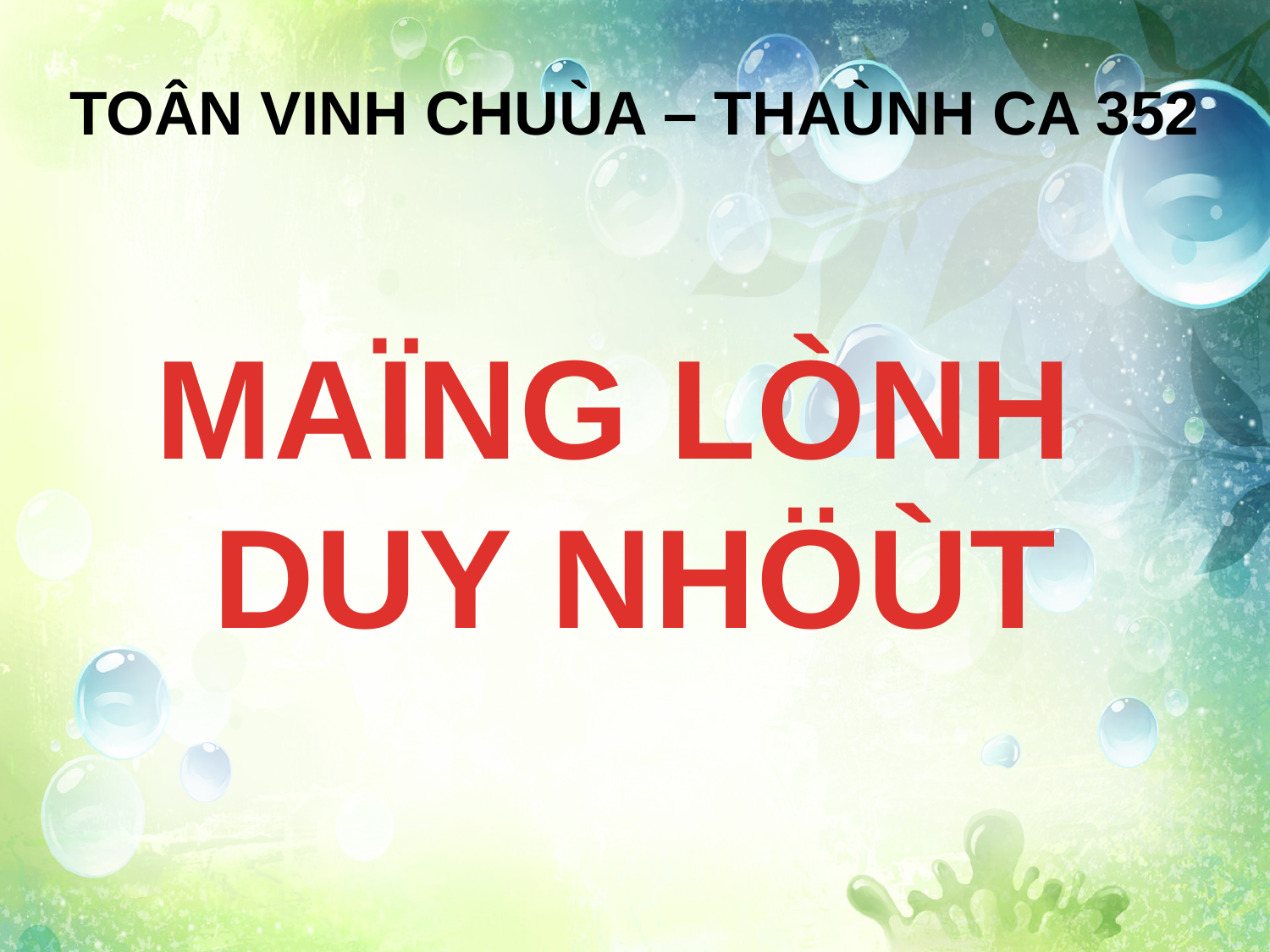

TOÂN VINH CHUÙA – THAÙNH CA 352
MAÏNG LÒNH
DUY NHÖÙT